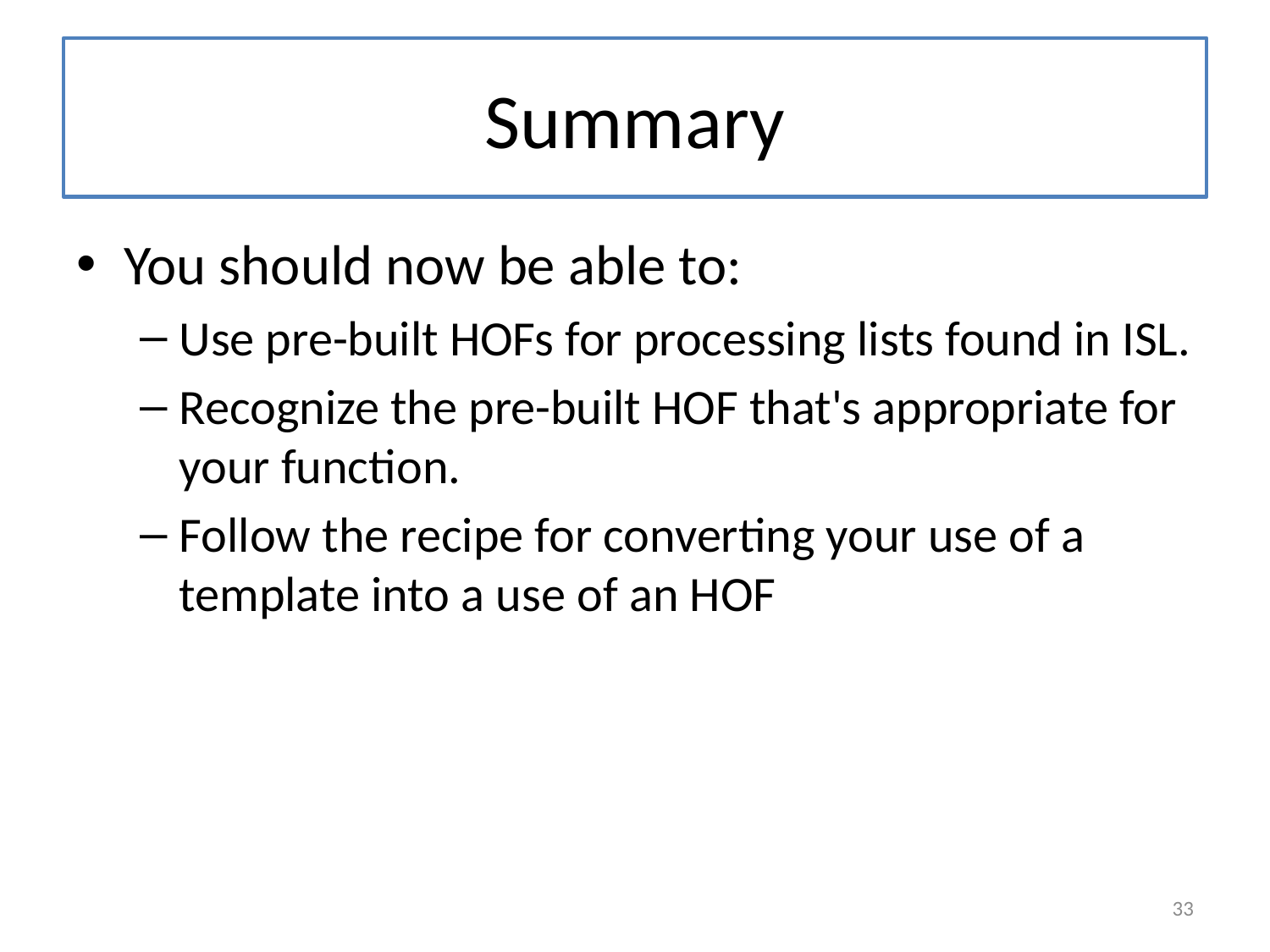

# Summary
You should now be able to:
Use pre-built HOFs for processing lists found in ISL.
Recognize the pre-built HOF that's appropriate for your function.
Follow the recipe for converting your use of a template into a use of an HOF
33